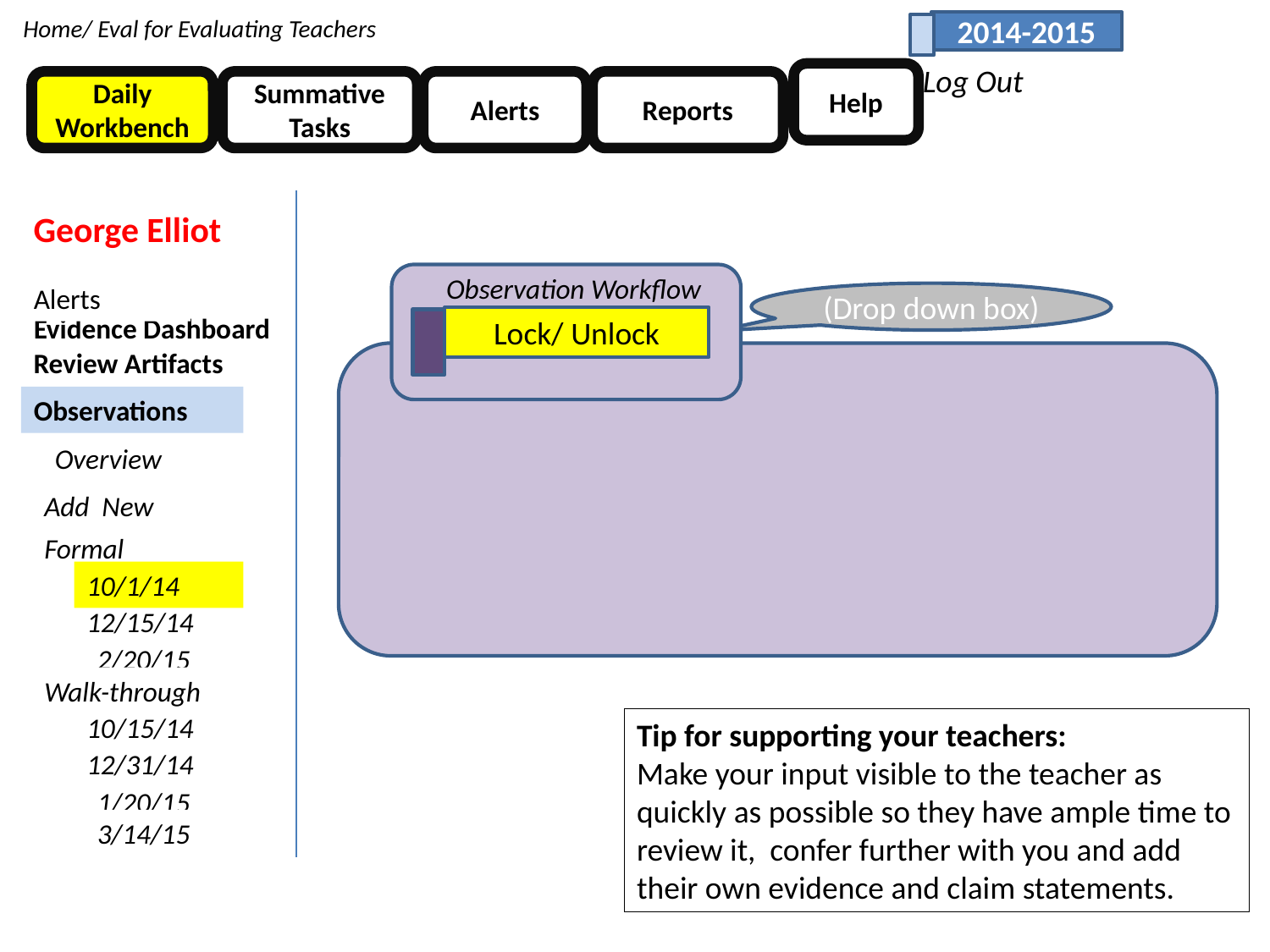

Home/ Eval for Evaluating Teachers
2014-2015

Log Out
Help
Daily Workbench
Summative Tasks
Alerts
Reports
George Elliot

Observation Workflow
Lock/ Unlock

Alerts
(Drop down box)
Evidence Dashboard
Review Artifacts

Observations
Overview
Add  New
Formal
10/1/14
12/15/14
2/20/15
Walk-through
10/15/14
Tip for supporting your teachers:
Make your input visible to the teacher as quickly as possible so they have ample time to review it,  confer further with you and add their own evidence and claim statements.
12/31/14
1/20/15
3/14/15